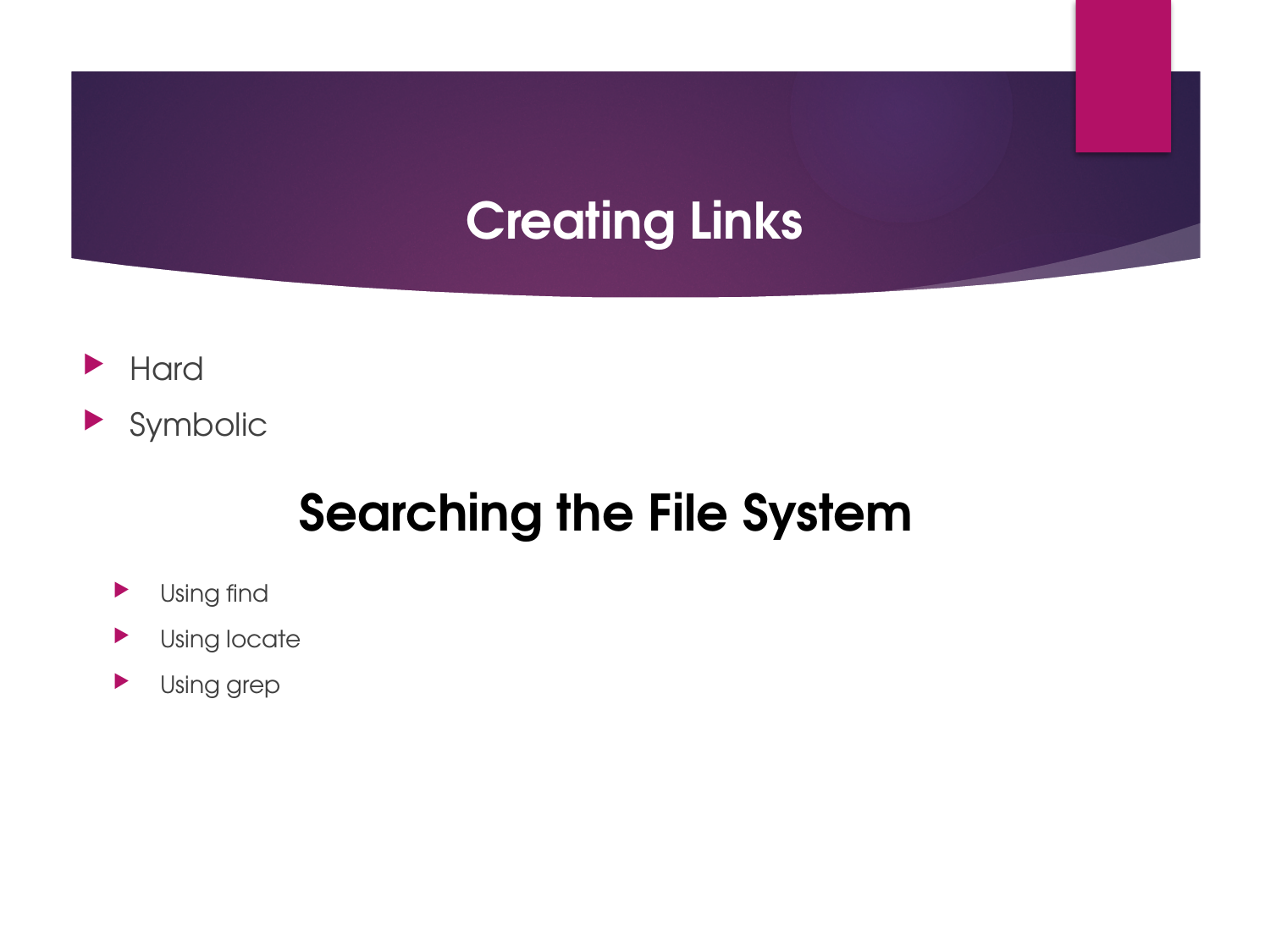

# Creating Links
Hard
Symbolic

Searching the File System
Using find
Using locate
Using grep